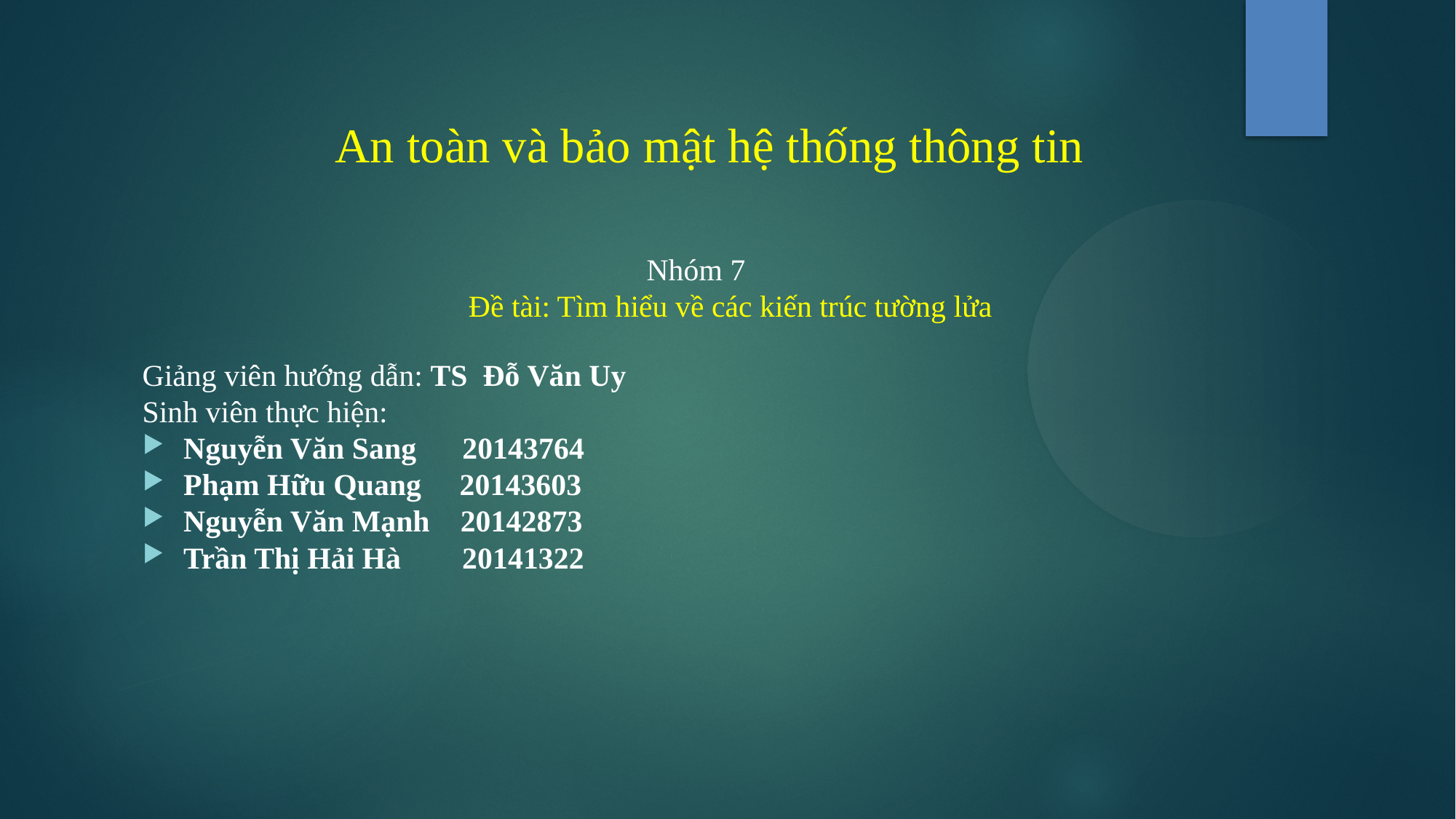

An toàn và bảo mật hệ thống thông tin
        Nhóm 7
                 Đề tài: Tìm hiểu về các kiến trúc tường lửa

Giảng viên hướng dẫn: TS  Đỗ Văn Uy
Sinh viên thực hiện:
Nguyễn Văn Sang      20143764
Phạm Hữu Quang     20143603
Nguyễn Văn Mạnh    20142873
Trần Thị Hải Hà        20141322